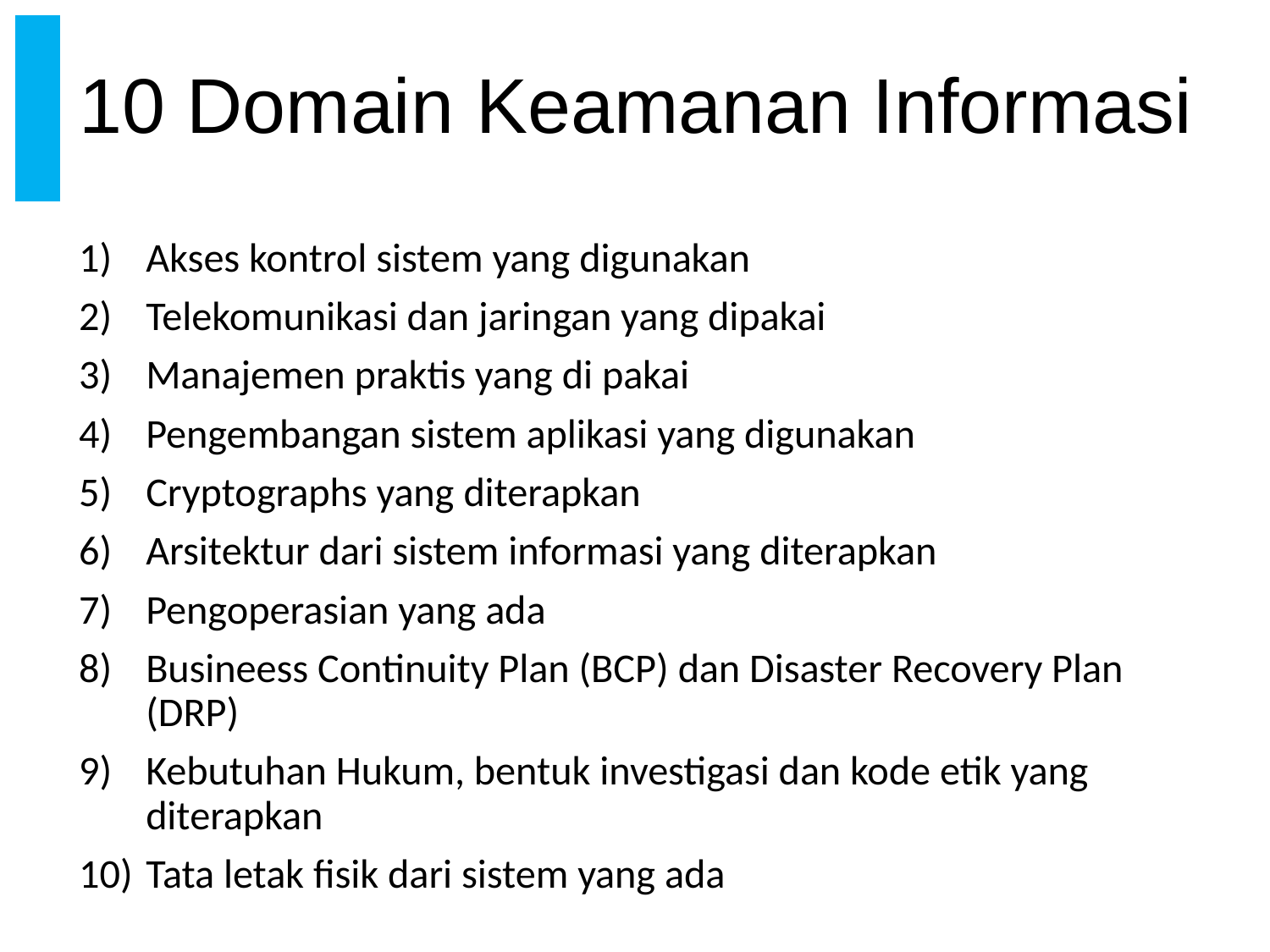

# 10 Domain Keamanan Informasi
Akses kontrol sistem yang digunakan
Telekomunikasi dan jaringan yang dipakai
Manajemen praktis yang di pakai
Pengembangan sistem aplikasi yang digunakan
Cryptographs yang diterapkan
Arsitektur dari sistem informasi yang diterapkan
Pengoperasian yang ada
Busineess Continuity Plan (BCP) dan Disaster Recovery Plan (DRP)
Kebutuhan Hukum, bentuk investigasi dan kode etik yang diterapkan
Tata letak fisik dari sistem yang ada